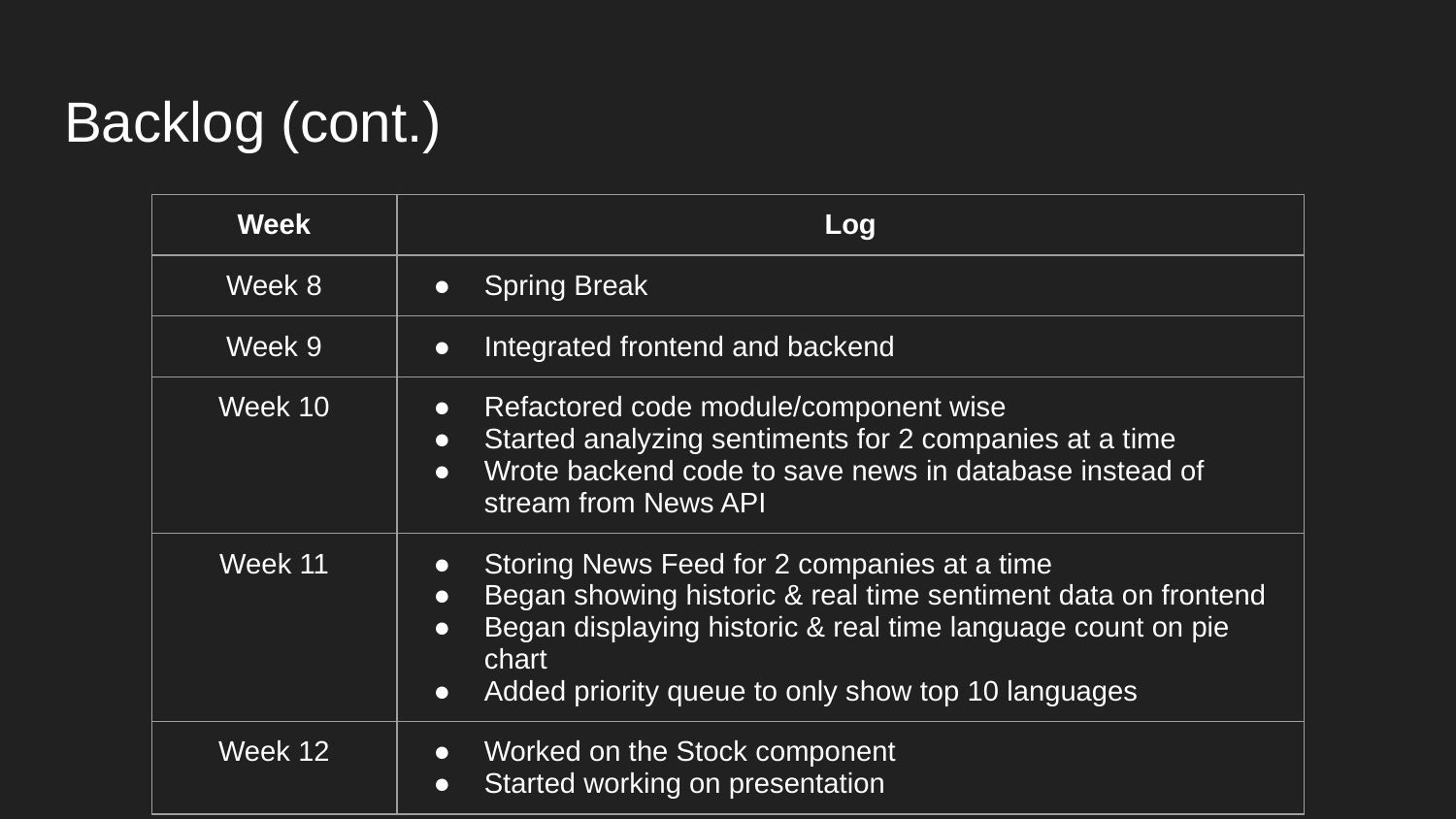

Backlog (cont.)
| Week | Log |
| --- | --- |
| Week 8 | Spring Break |
| Week 9 | Integrated frontend and backend |
| Week 10 | Refactored code module/component wise Started analyzing sentiments for 2 companies at a time Wrote backend code to save news in database instead of stream from News API |
| Week 11 | Storing News Feed for 2 companies at a time Began showing historic & real time sentiment data on frontend Began displaying historic & real time language count on pie chart Added priority queue to only show top 10 languages |
| Week 12 | Worked on the Stock component Started working on presentation |